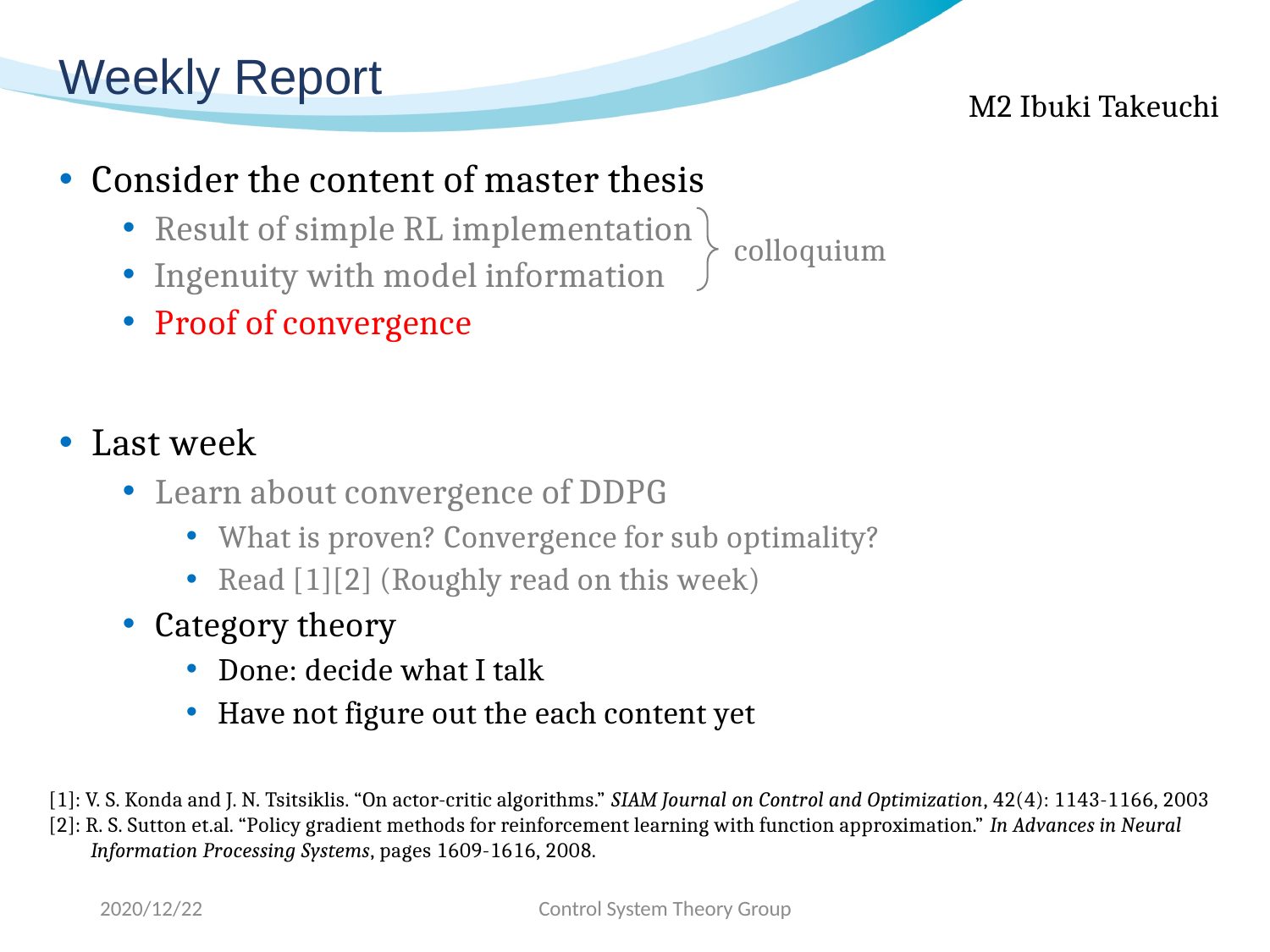

# Weekly Report
Consider the content of master thesis
Result of simple RL implementation
Ingenuity with model information
Proof of convergence

Last week
Learn about convergence of DDPG
What is proven? Convergence for sub optimality?
Read [1][2] (Roughly read on this week)
Category theory
Done: decide what I talk
Have not figure out the each content yet

colloquium
[1]: V. S. Konda and J. N. Tsitsiklis. “On actor-critic algorithms.” SIAM Journal on Control and Optimization, 42(4): 1143-1166, 2003
[2]: R. S. Sutton et.al. “Policy gradient methods for reinforcement learning with function approximation.” In Advances in Neural
         Information Processing Systems, pages 1609-1616, 2008.
2020/12/22
Control System Theory Group